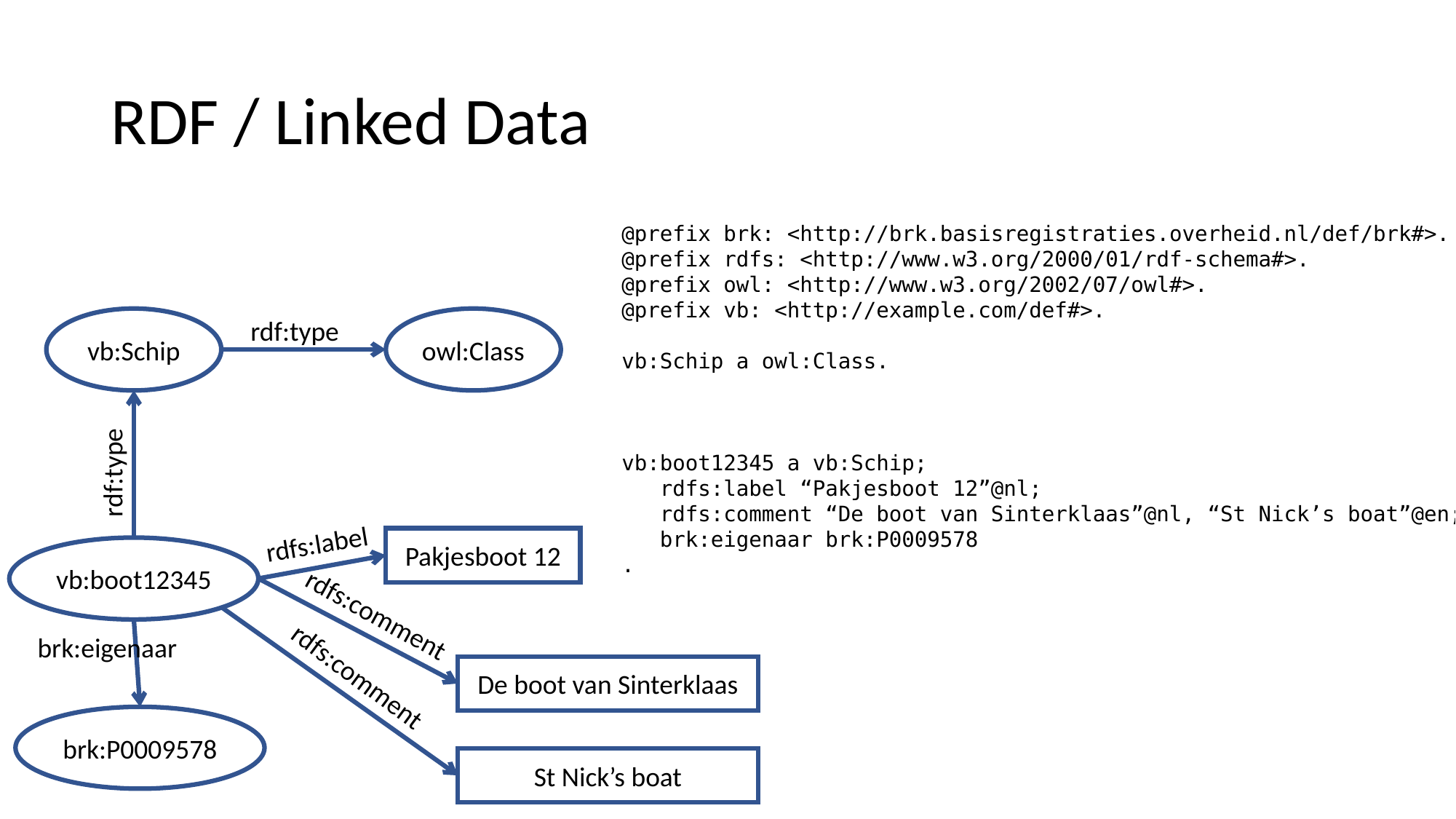

# RDF / Linked Data
@prefix brk: <http://brk.basisregistraties.overheid.nl/def/brk#>.
@prefix rdfs: <http://www.w3.org/2000/01/rdf-schema#>.
@prefix owl: <http://www.w3.org/2002/07/owl#>.
@prefix vb: <http://example.com/def#>.

vb:Schip a owl:Class.

vb:boot12345 a vb:Schip;
   rdfs:label “Pakjesboot 12”@nl;
   rdfs:comment “De boot van Sinterklaas”@nl, “St Nick’s boat”@en;
   brk:eigenaar brk:P0009578
.
vb:Schip
rdf:type
owl:Class
rdf:type
rdfs:label
Pakjesboot 12
vb:boot12345
rdfs:comment
brk:eigenaar
rdfs:comment
De boot van Sinterklaas
brk:P0009578
St Nick’s boat